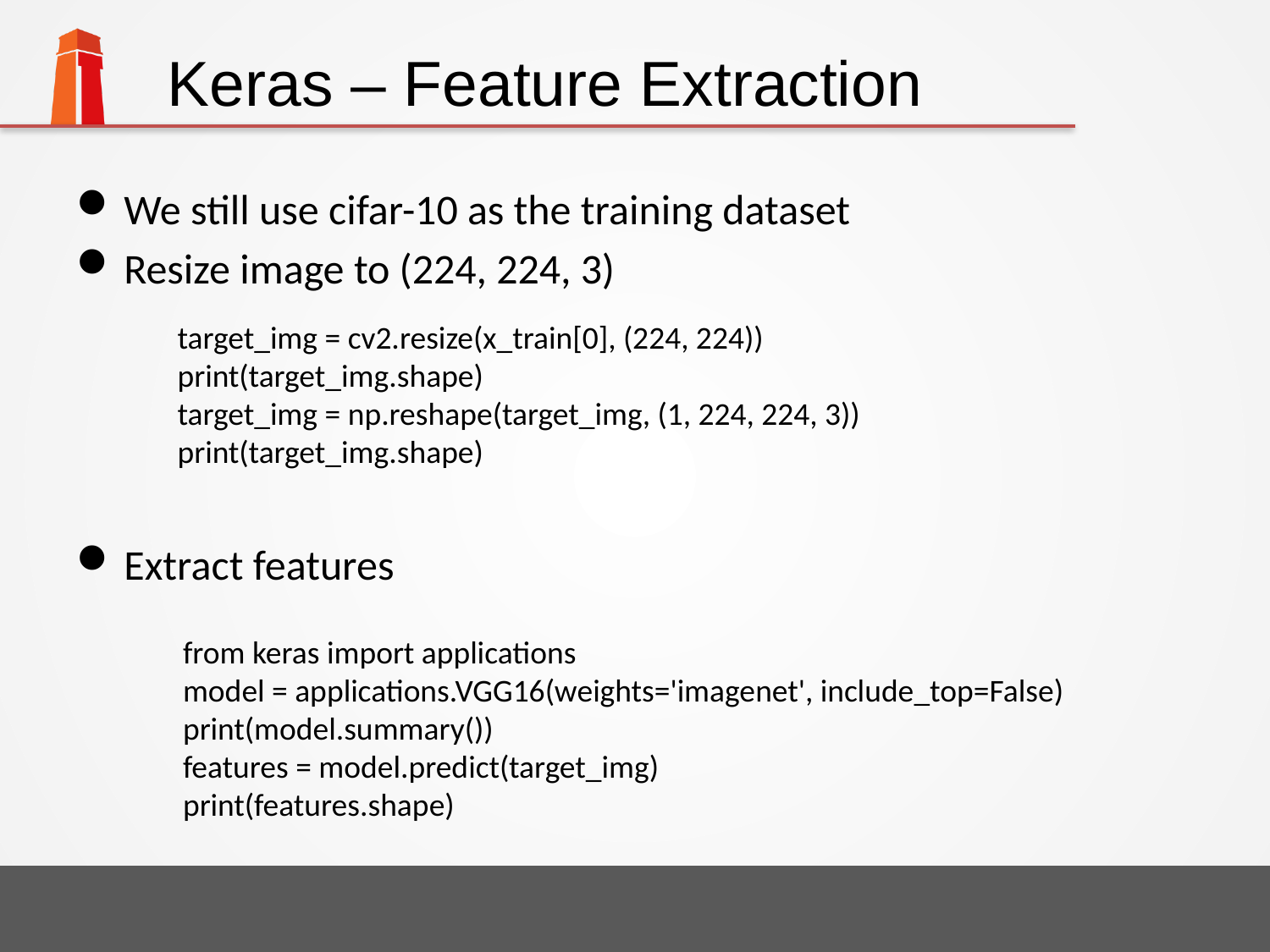

# Keras – Feature Extraction
We still use cifar-10 as the training dataset
Resize image to (224, 224, 3)

Extract features
target_img = cv2.resize(x_train[0], (224, 224))
print(target_img.shape)
target_img = np.reshape(target_img, (1, 224, 224, 3))
print(target_img.shape)
from keras import applications
model = applications.VGG16(weights='imagenet', include_top=False)
print(model.summary())
features = model.predict(target_img)
print(features.shape)